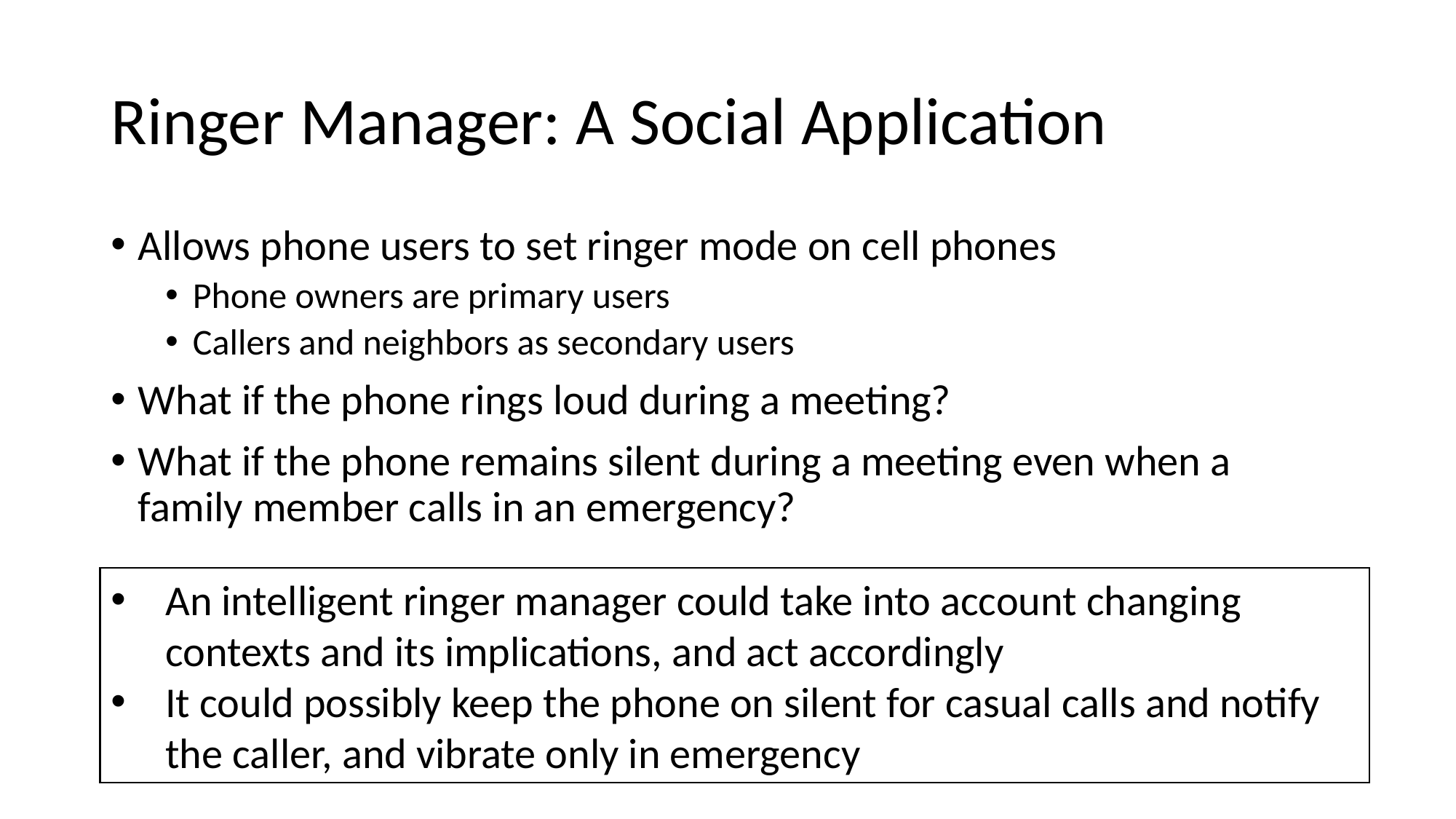

# Ringer Manager: A Social Application
Allows phone users to set ringer mode on cell phones
Phone owners are primary users
Callers and neighbors as secondary users
What if the phone rings loud during a meeting?
What if the phone remains silent during a meeting even when a family member calls in an emergency?
An intelligent ringer manager could take into account changing contexts and its implications, and act accordingly
It could possibly keep the phone on silent for casual calls and notify the caller, and vibrate only in emergency